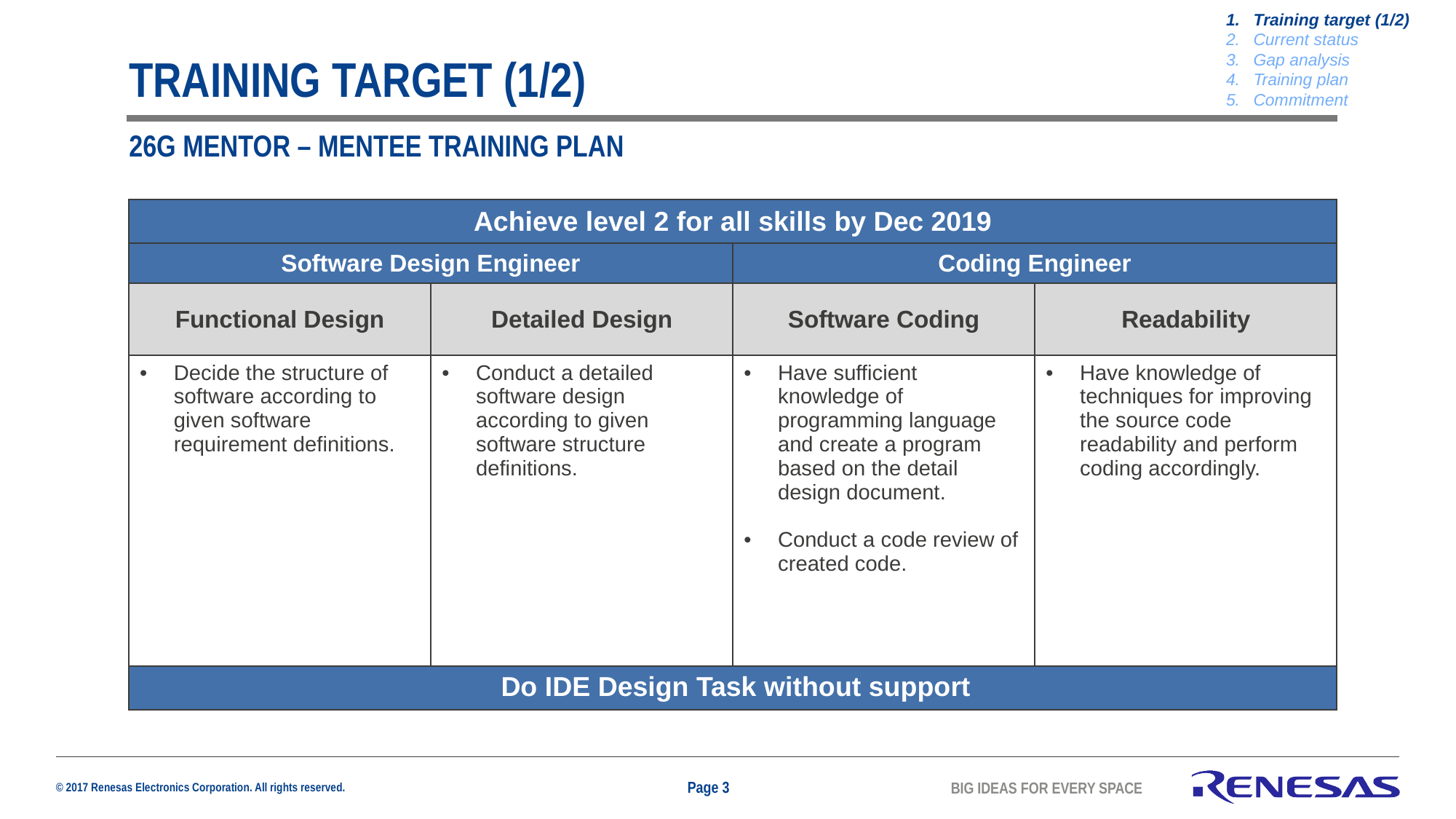

Training target (1/2)
Current status
Gap analysis
Training plan
Commitment
# Training target (1/2)
26g mentor – mentee training plan

| Achieve level 2 for all skills by Dec 2019 |  |  |  |
| --- | --- | --- | --- |
| Software Design Engineer |  | Coding Engineer |  |
| Functional Design | Detailed Design | Software Coding | Readability |
| Decide the structure of software according to given software requirement definitions. | Conduct a detailed software design according to given software structure definitions. | Have sufficient knowledge of programming language and create a program based on the detail design document. Conduct a code review of created code. | Have knowledge of techniques for improving the source code readability and perform coding accordingly. |
| Do IDE Design Task without support |  |  |  |
Page 3